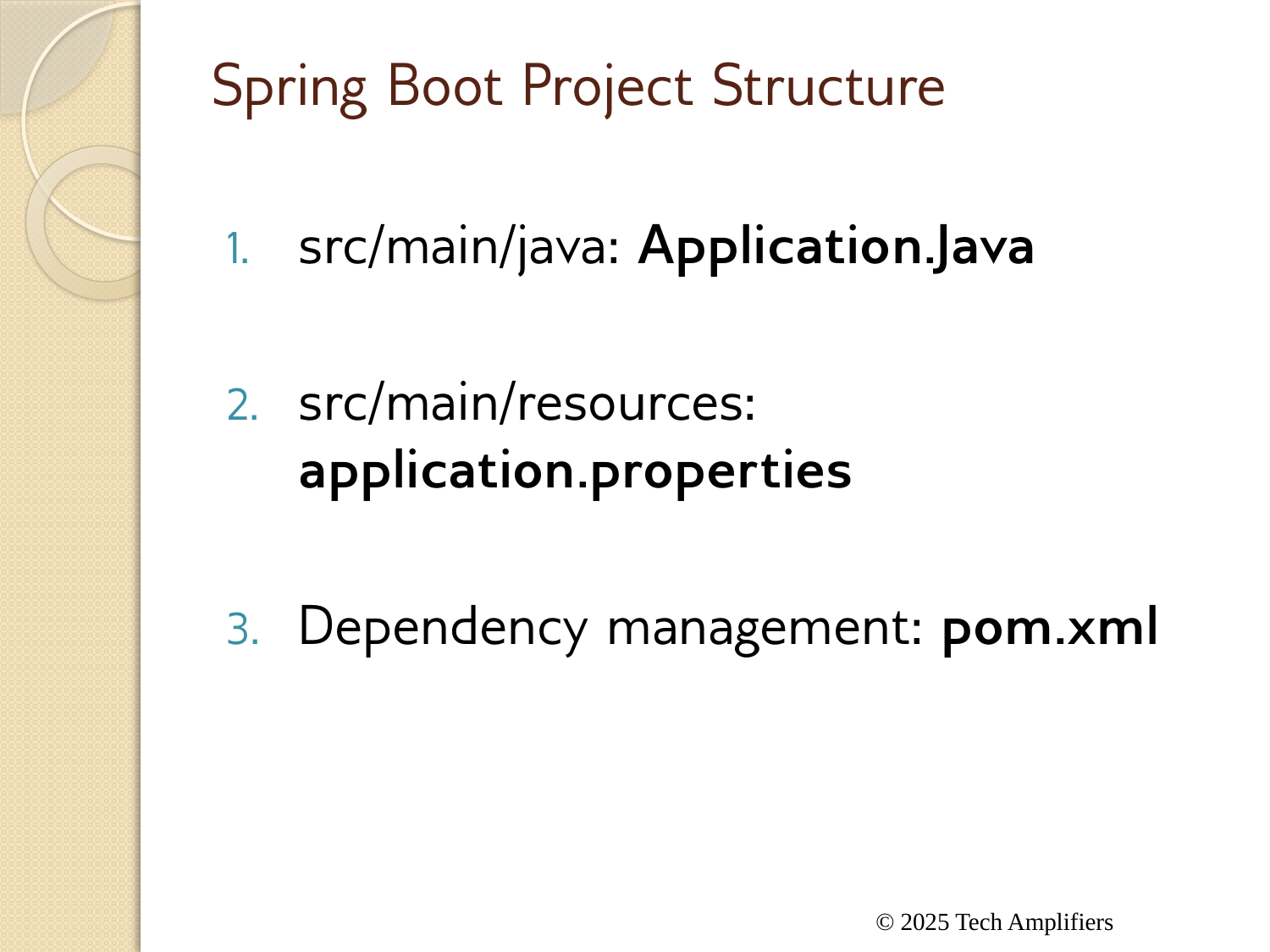

# Spring Boot Project Structure
src/main/java: Application.Java

src/main/resources: application.properties

Dependency management: pom.xml

© 2025 Tech Amplifiers